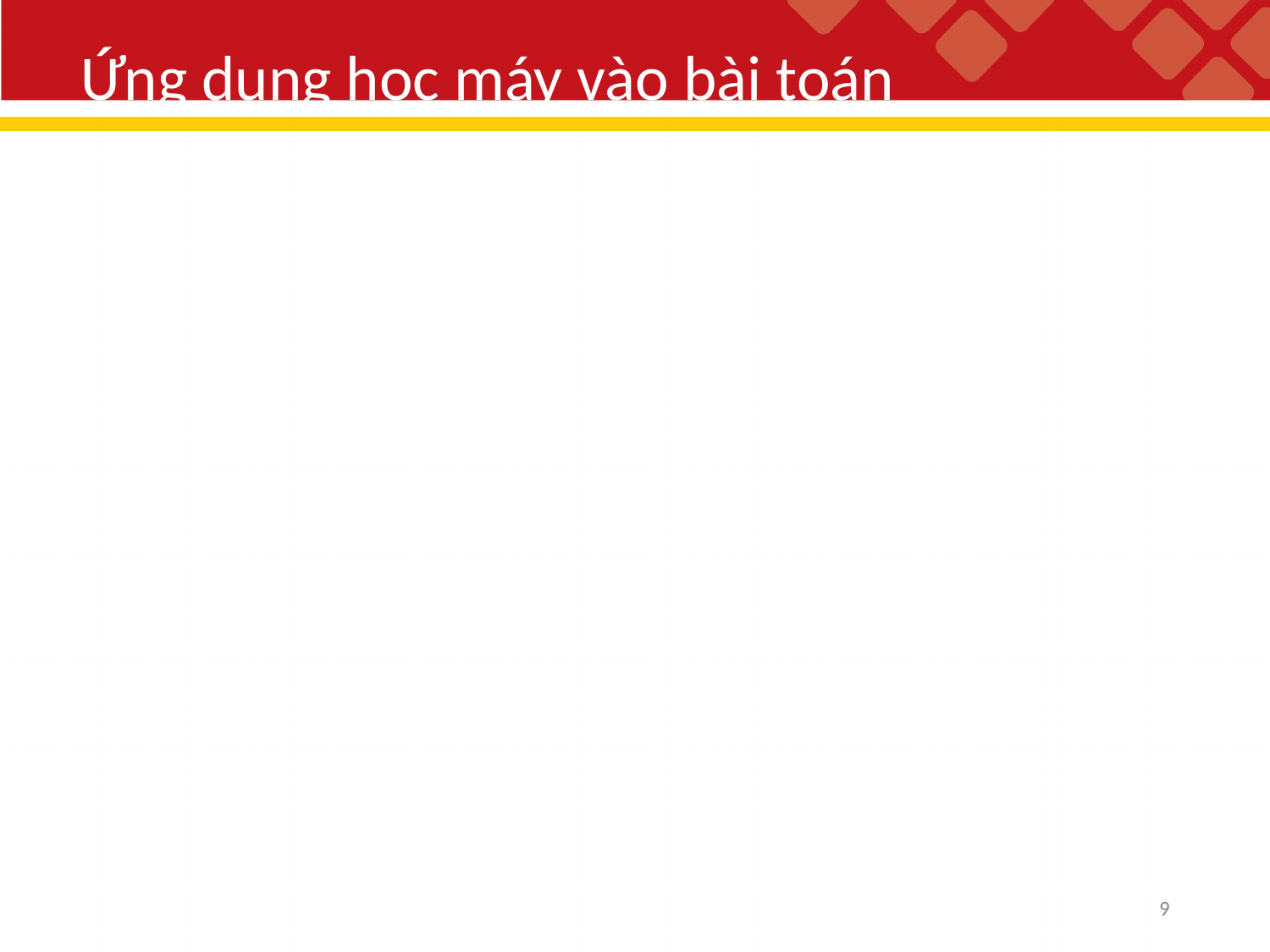

# Ứng dụng học máy vào bài toán

9